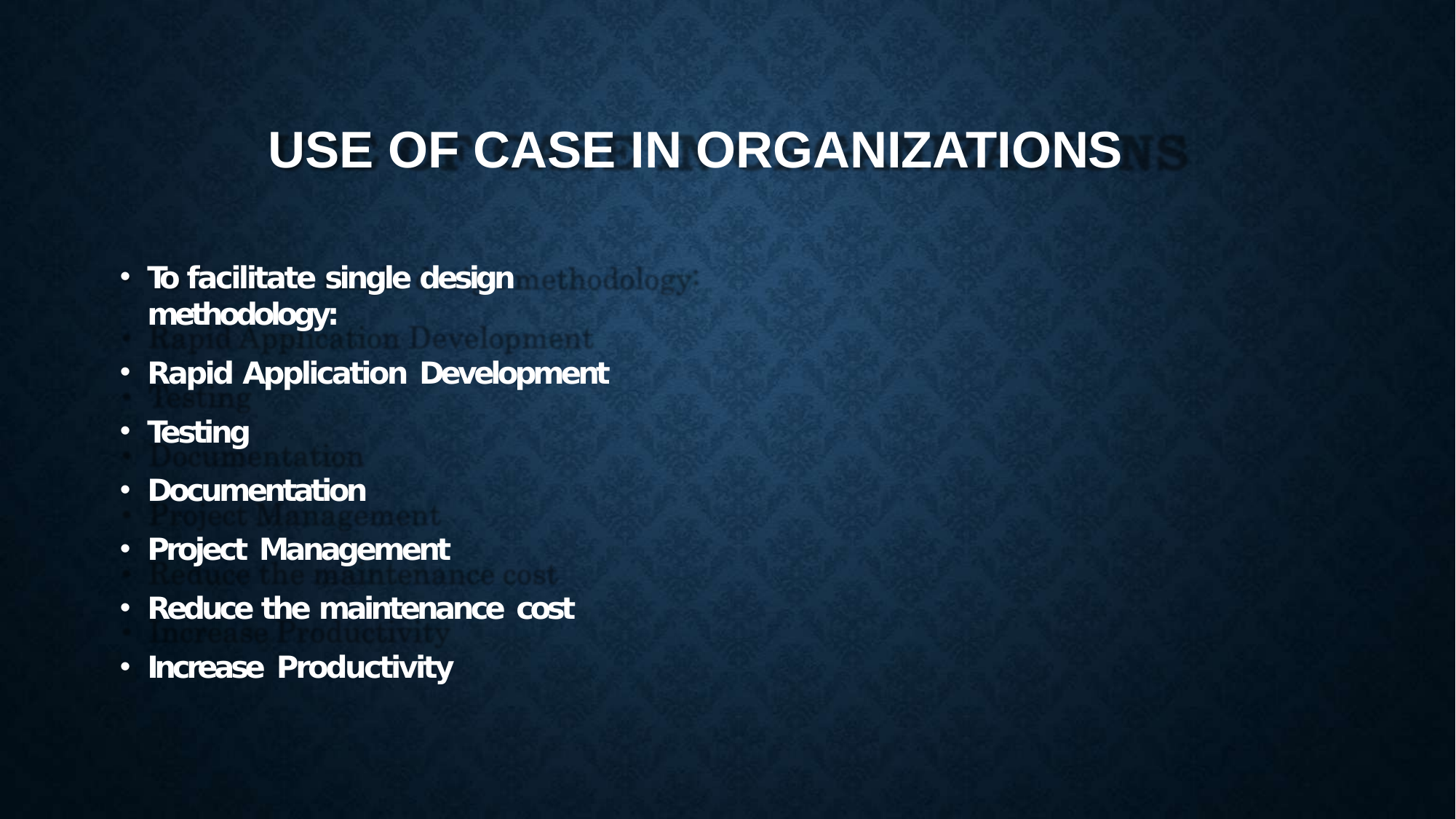

# USE OF CASE IN ORGANIZATIONS

To facilitate single design methodology:
Rapid Application Development
Testing
Documentation
Project Management
Reduce the maintenance cost
Increase Productivity